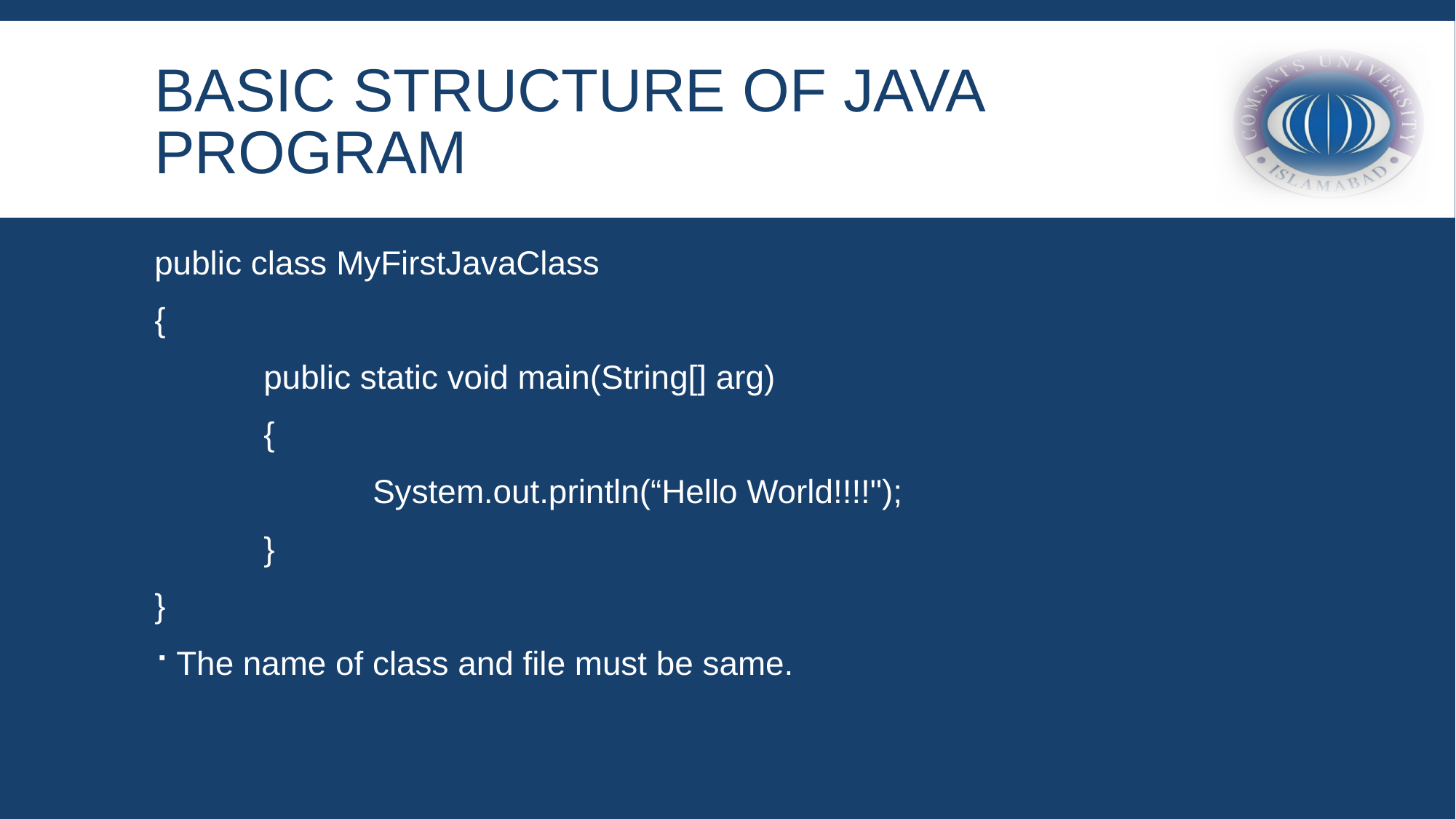

# Basic Structure of Java Program
public class MyFirstJavaClass
{
	public static void main(String[] arg)
	{
		System.out.println(“Hello World!!!!");
	}
}
The name of class and file must be same.